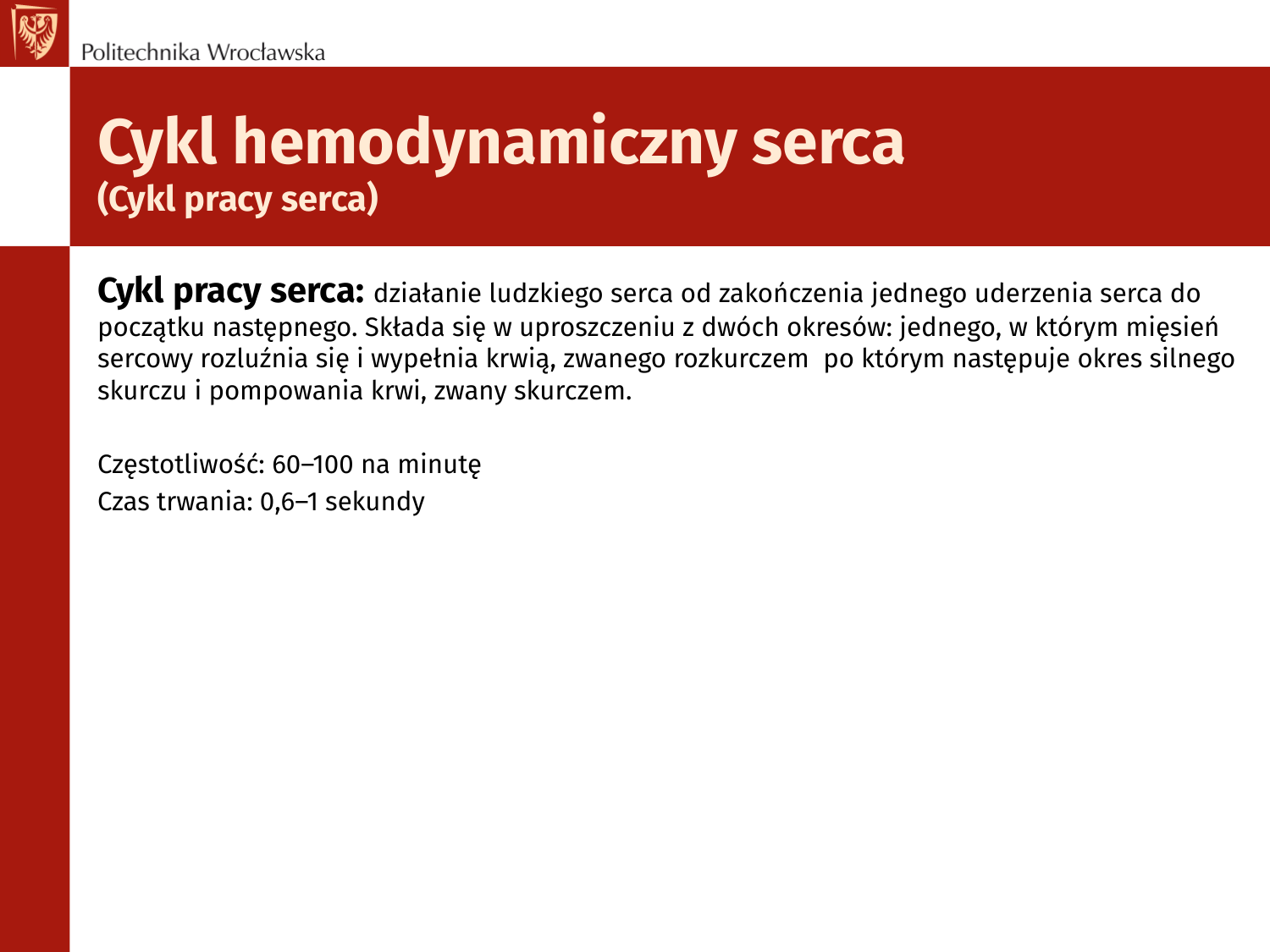

# Cykl hemodynamiczny serca (Cykl pracy serca)
Cykl pracy serca: działanie ludzkiego serca od zakończenia jednego uderzenia serca do początku następnego. Składa się w uproszczeniu z dwóch okresów: jednego, w którym mięsień sercowy rozluźnia się i wypełnia krwią, zwanego rozkurczem  po którym następuje okres silnego skurczu i pompowania krwi, zwany skurczem.

Częstotliwość: 60–100 na minutę
Czas trwania: 0,6–1 sekundy